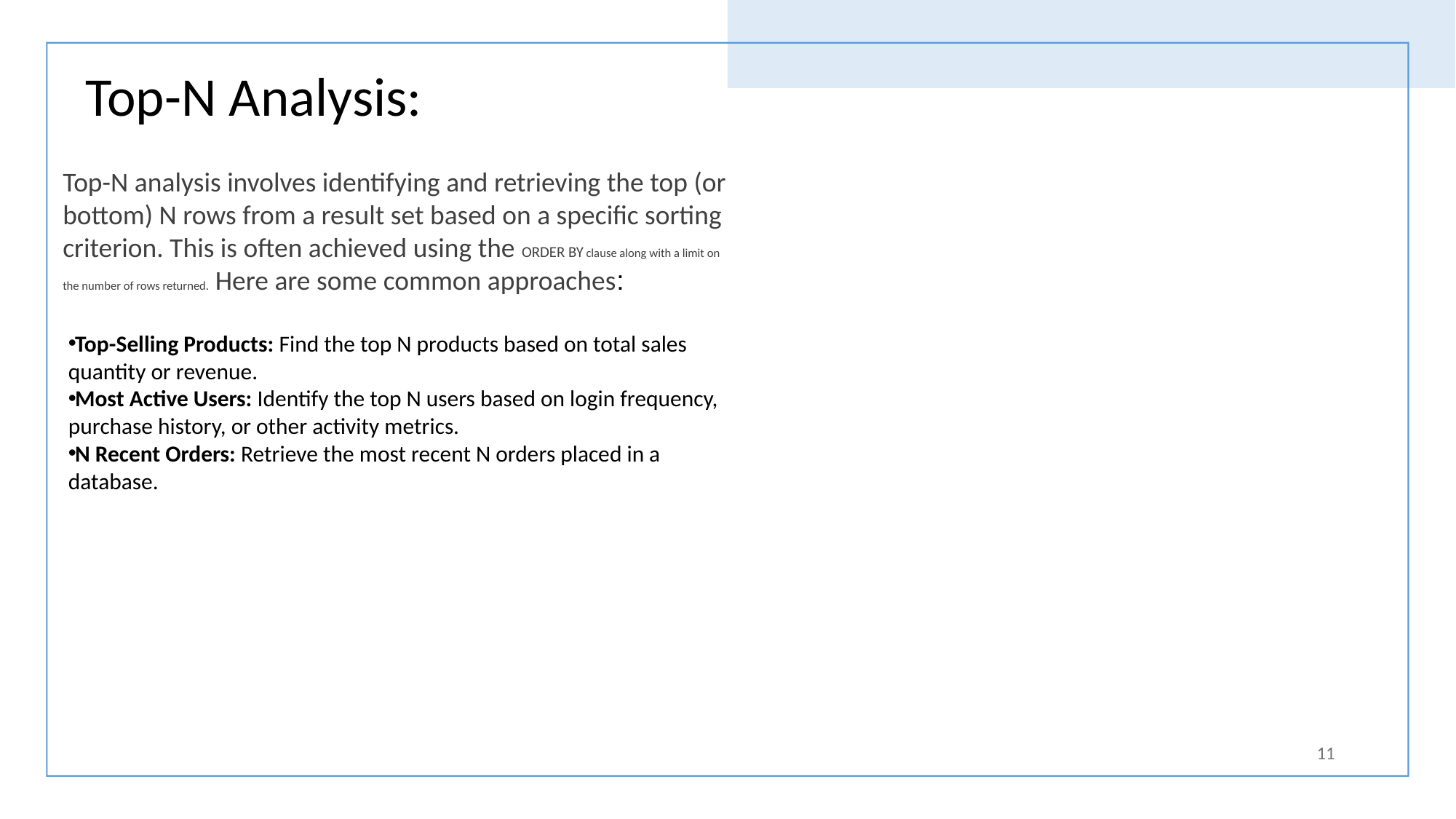

# Top-N Analysis:
Top-N analysis involves identifying and retrieving the top (or bottom) N rows from a result set based on a specific sorting criterion. This is often achieved using the ORDER BY clause along with a limit on the number of rows returned. Here are some common approaches:

Top-Selling Products: Find the top N products based on total sales quantity or revenue.
Most Active Users: Identify the top N users based on login frequency, purchase history, or other activity metrics.
N Recent Orders: Retrieve the most recent N orders placed in a database.

11